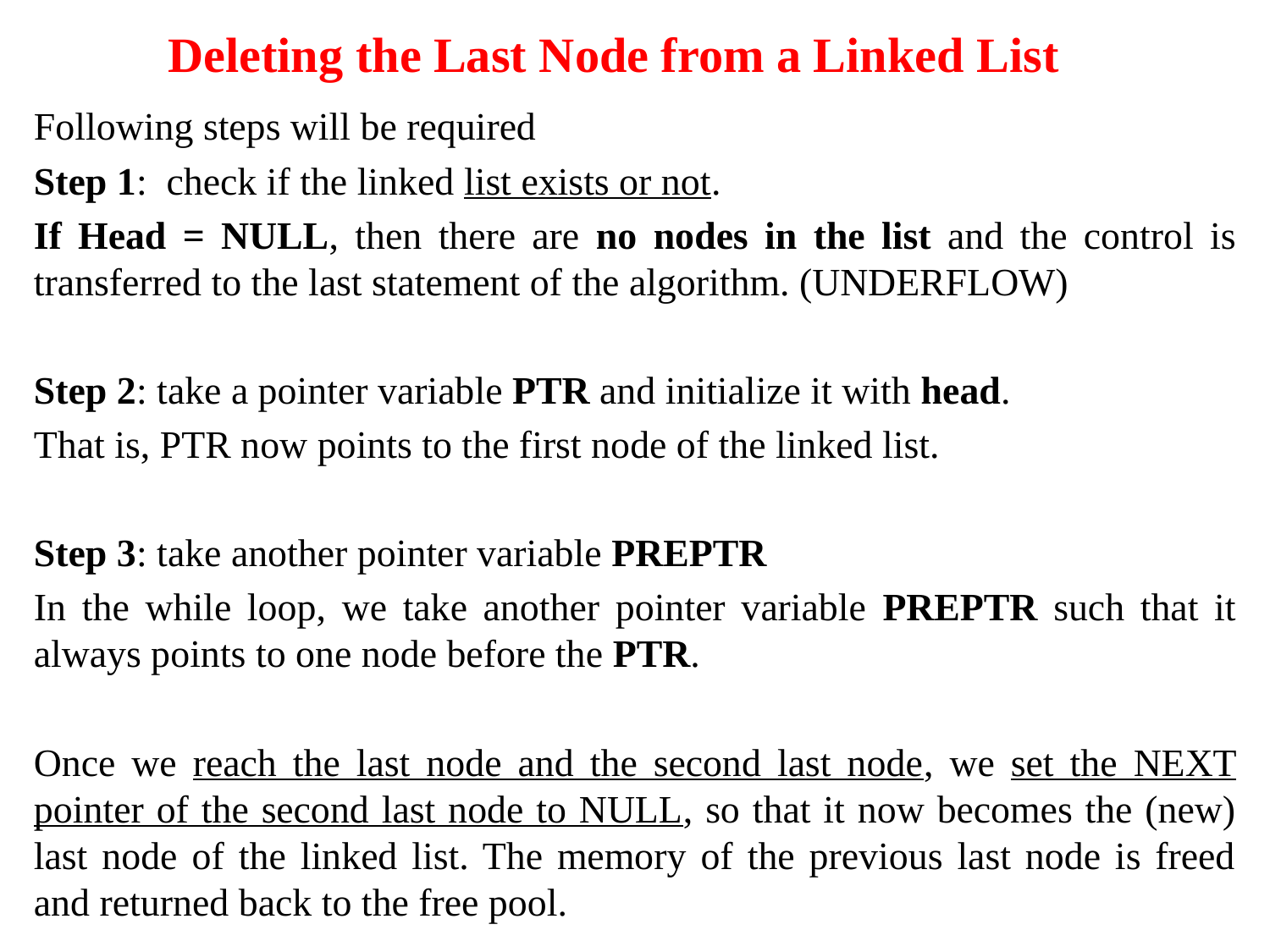

# Deleting the Last Node from a Linked List
Following steps will be required
Step 1:  check if the linked list exists or not.
If Head = NULL, then there are no nodes in the list and the control is transferred to the last statement of the algorithm. (UNDERFLOW)

Step 2: take a pointer variable PTR and initialize it with head.
That is, PTR now points to the first node of the linked list.

Step 3: take another pointer variable PREPTR
In the while loop, we take another pointer variable PREPTR such that it always points to one node before the PTR.

Once we reach the last node and the second last node, we set the NEXT pointer of the second last node to NULL, so that it now becomes the (new) last node of the linked list. The memory of the previous last node is freed and returned back to the free pool.